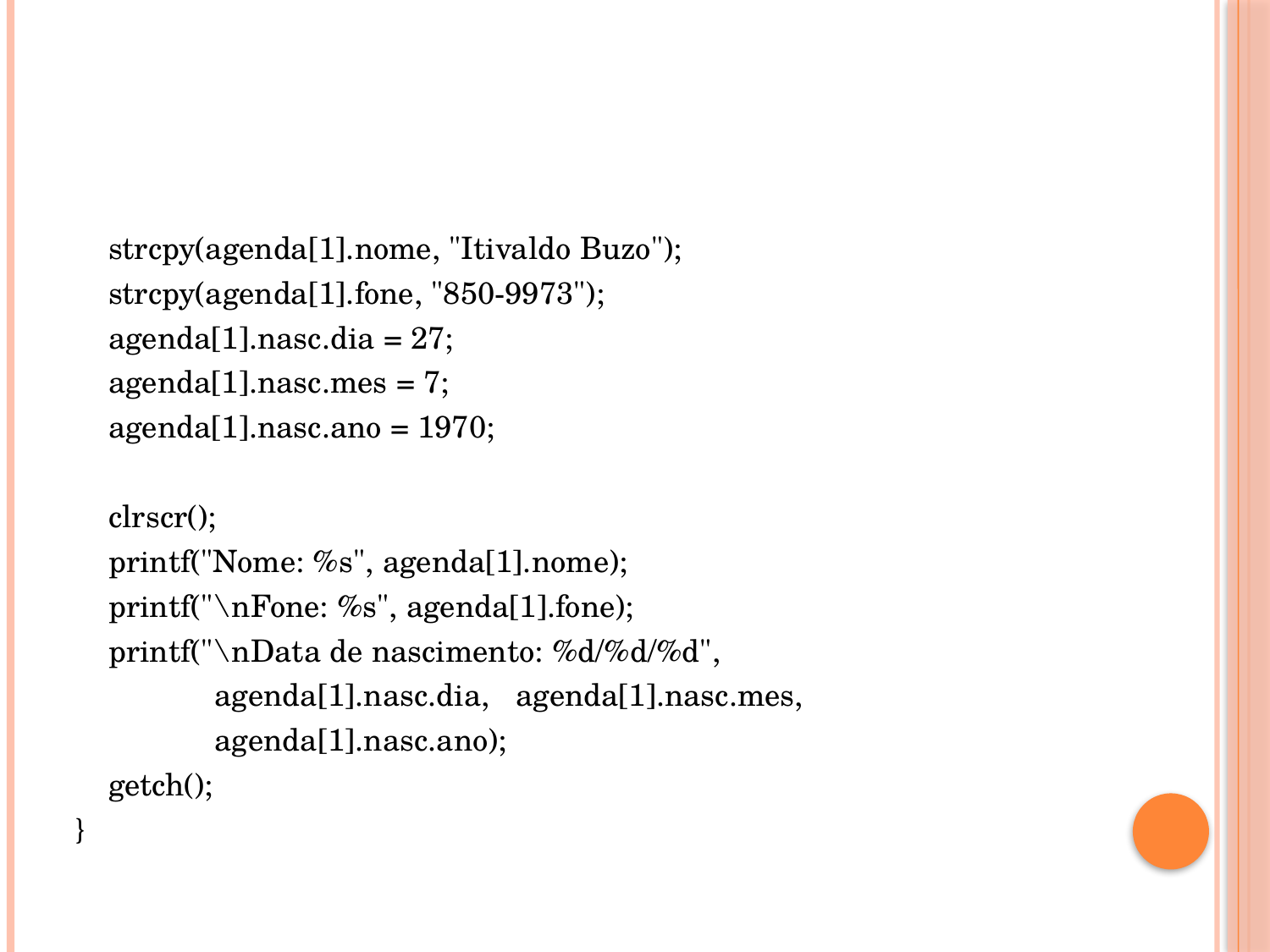

#
	strcpy(agenda[1].nome, "Itivaldo Buzo");
	strcpy(agenda[1].fone, "850-9973");
	agenda[1].nasc.dia = 27;
	agenda[1].nasc.mes = 7;
	agenda[1].nasc.ano = 1970;

	clrscr();
	printf("Nome: %s", agenda[1].nome);
	printf("\nFone: %s", agenda[1].fone);
	printf("\nData de nascimento: %d/%d/%d",
                agenda[1].nasc.dia,   agenda[1].nasc.mes,
                agenda[1].nasc.ano);
	getch();
}